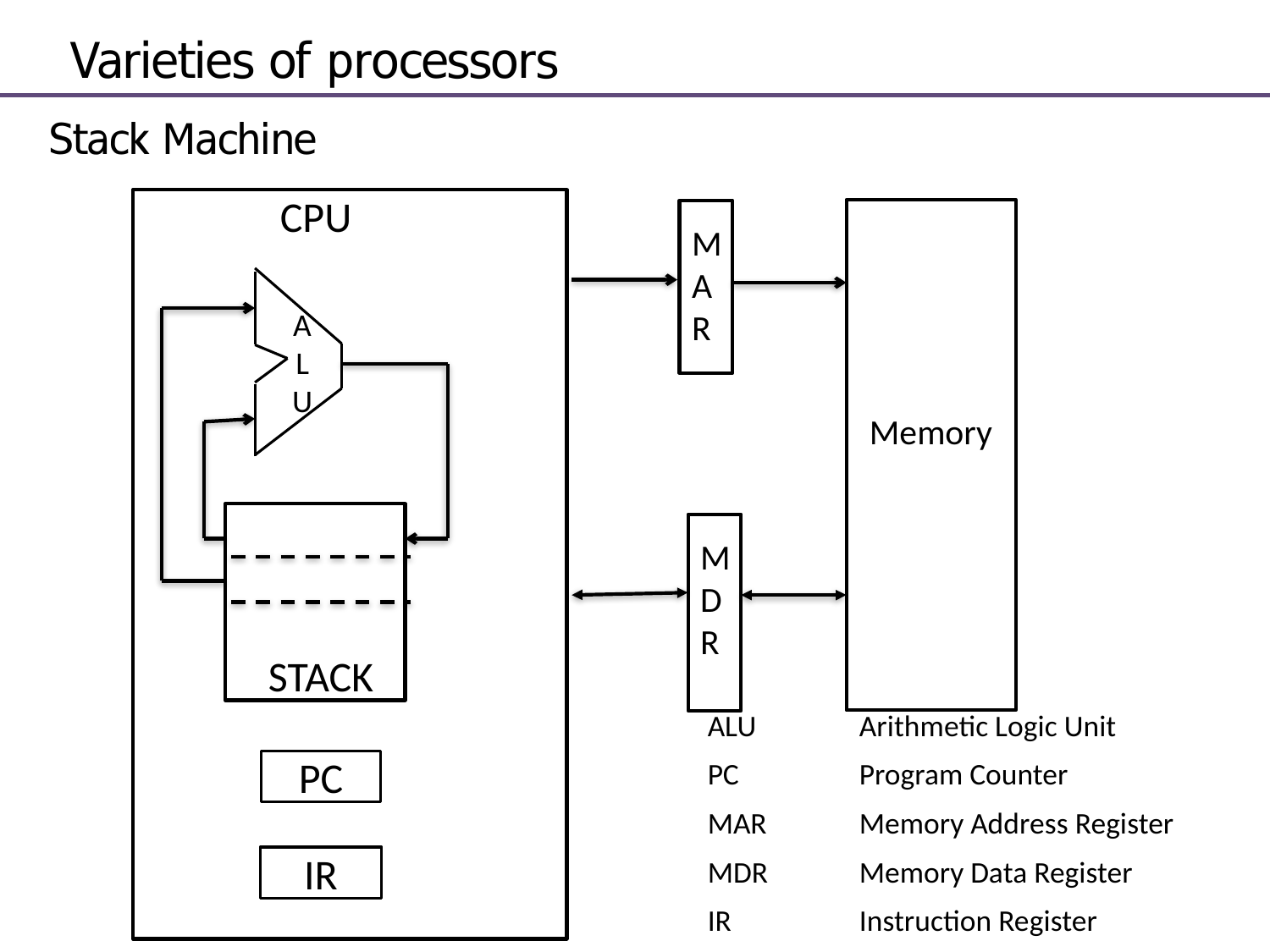

Varieties of processors
Stack Machine

CPU

M
A
R
A
L
U
Memory

M
D
R
STACK
| ALU | Arithmetic Logic Unit |
| --- | --- |
| PC | Program Counter |
| MAR | Memory Address Register |
| MDR | Memory Data Register |
| IR | Instruction Register |
PC
IR